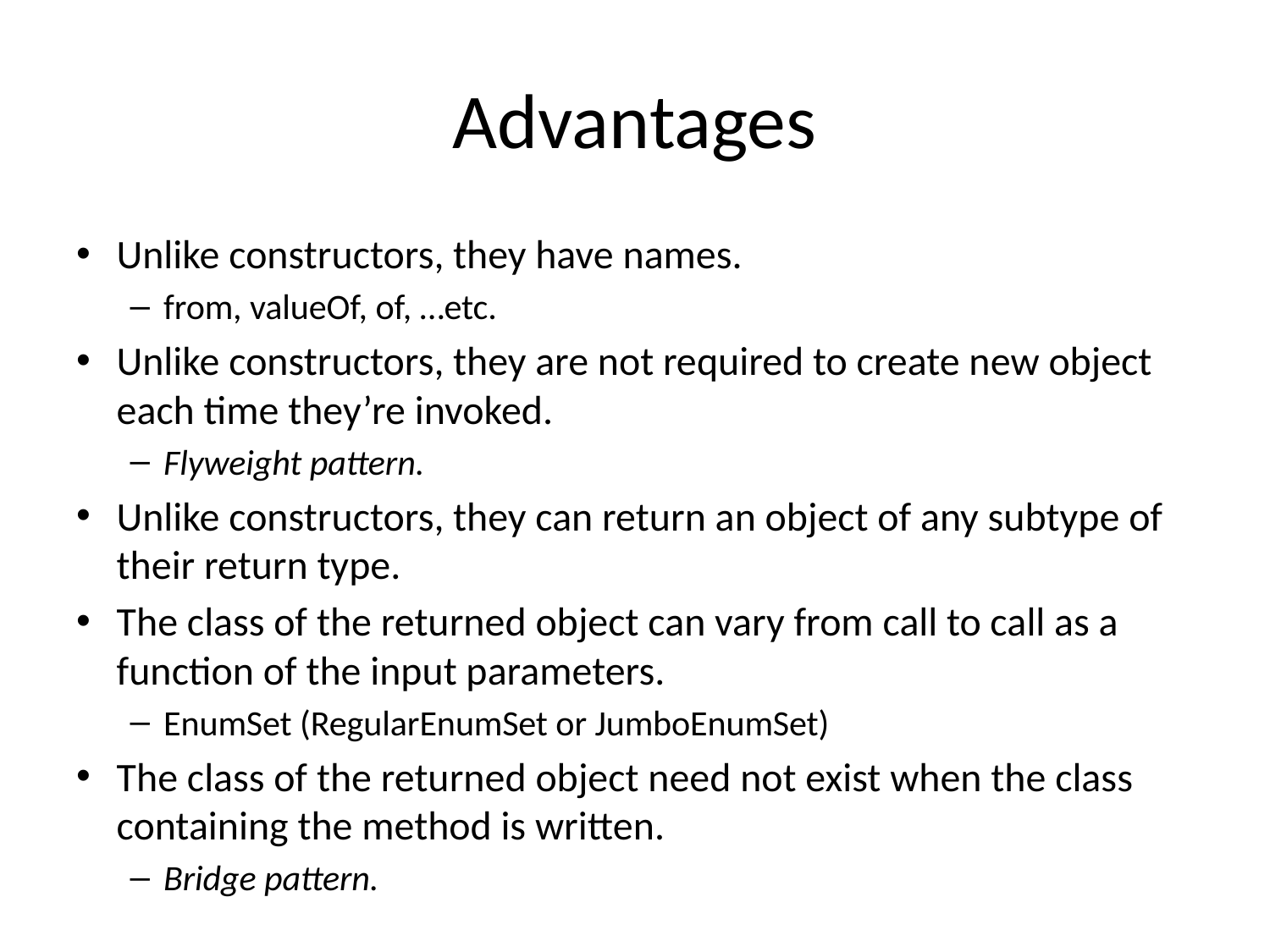

# Advantages
Unlike constructors, they have names.
from, valueOf, of, …etc.
Unlike constructors, they are not required to create new object each time they’re invoked.
Flyweight pattern.
Unlike constructors, they can return an object of any subtype of their return type.
The class of the returned object can vary from call to call as a function of the input parameters.
EnumSet (RegularEnumSet or JumboEnumSet)
The class of the returned object need not exist when the class containing the method is written.
Bridge pattern.